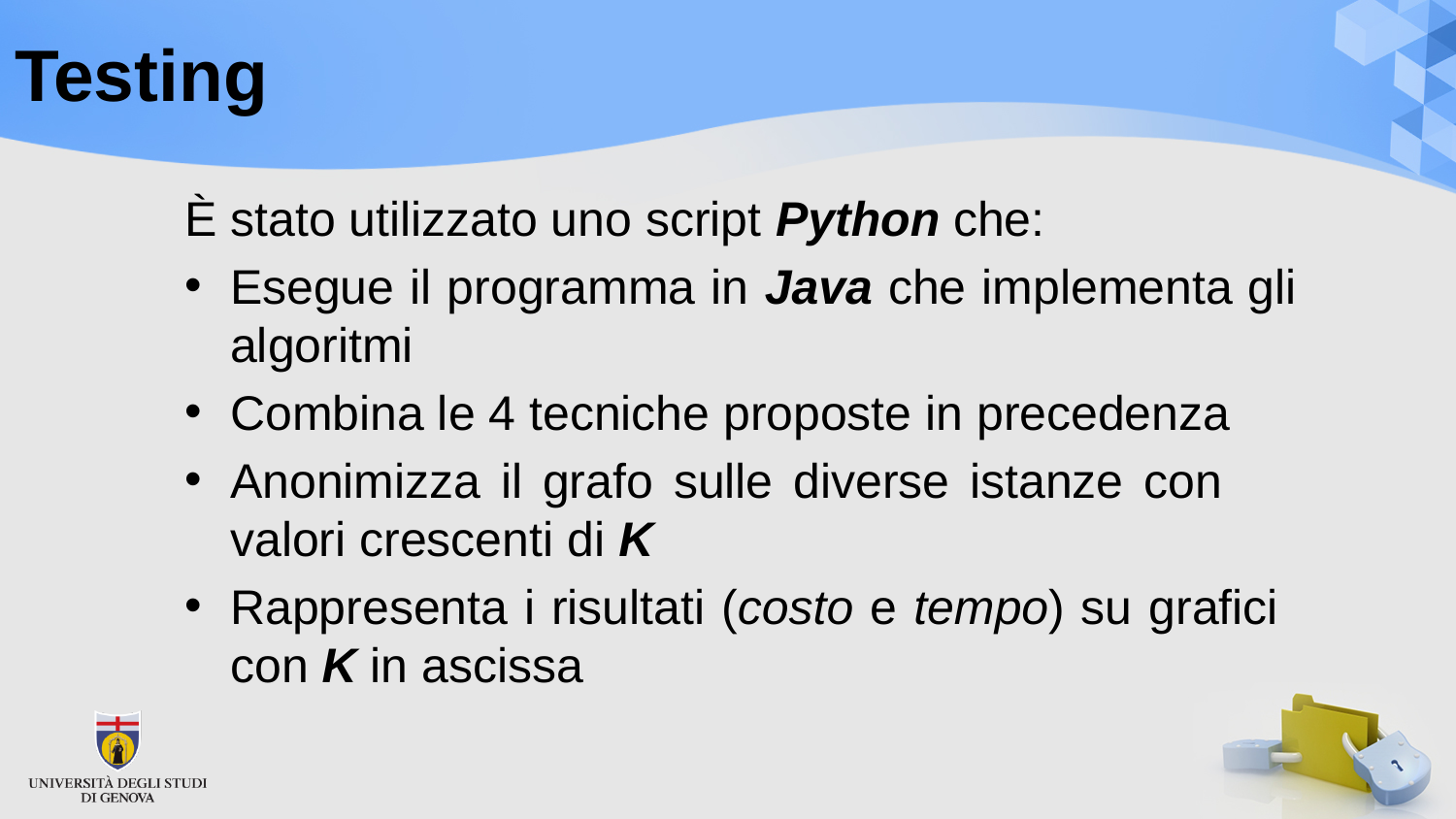

# Testing
È stato utilizzato uno script Python che:
Esegue il programma in Java che implementa gli    algoritmi
Combina le 4 tecniche proposte in precedenza
Anonimizza il grafo sulle diverse istanze con       valori crescenti di K
Rappresenta i risultati (costo e tempo) su grafici     con K in ascissa